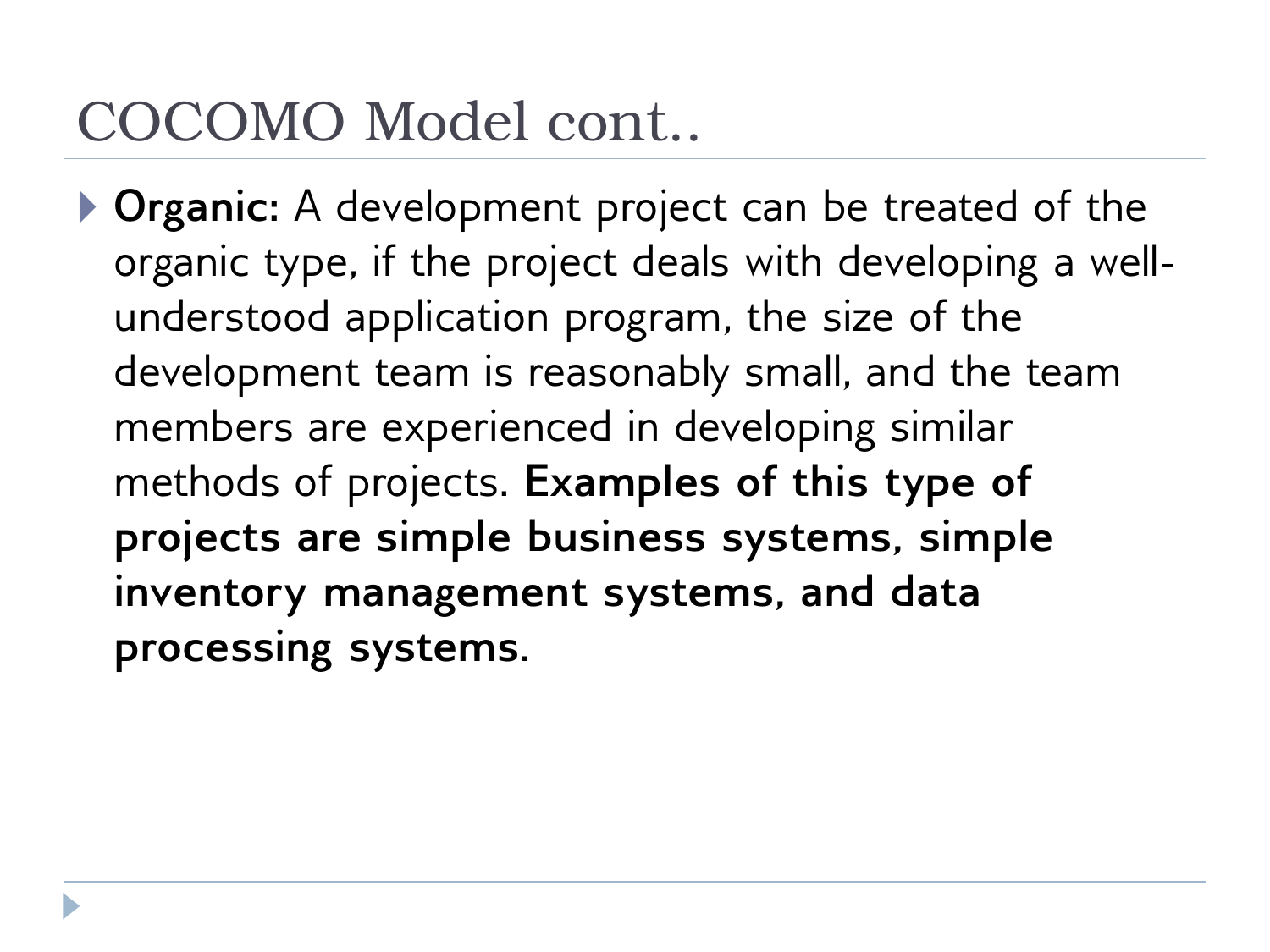

# COCOMO Model cont..
Organic: A development project can be treated of the organic type, if the project deals with developing a well-understood application program, the size of the development team is reasonably small, and the team members are experienced in developing similar methods of projects. Examples of this type of projects are simple business systems, simple inventory management systems, and data processing systems.